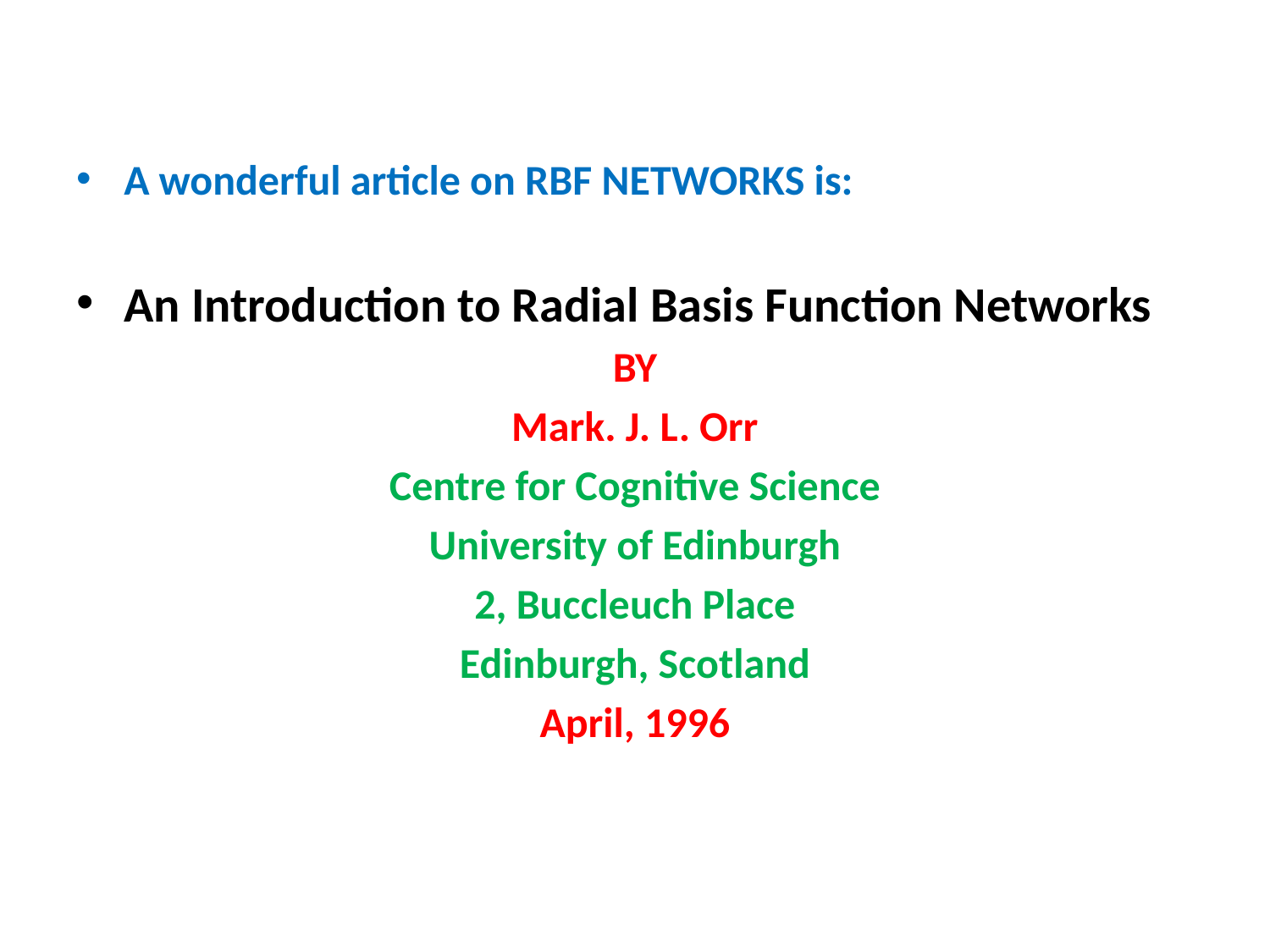

A wonderful article on RBF NETWORKS is:

An Introduction to Radial Basis Function Networks
BY
Mark. J. L. Orr
Centre for Cognitive Science
University of Edinburgh
2, Buccleuch Place
Edinburgh, Scotland
April, 1996